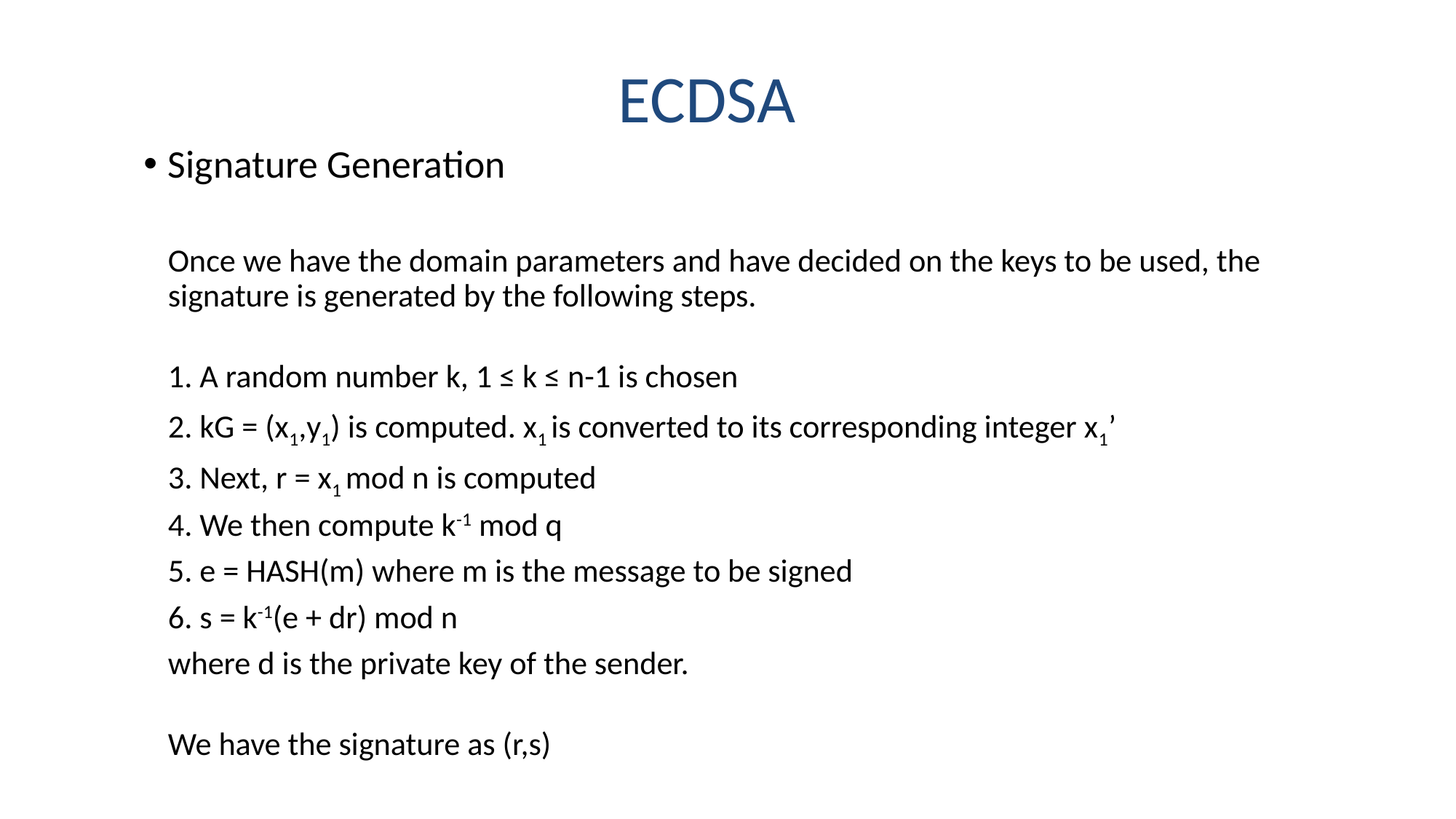

# ECDSA
Signature Generation

	Once we have the domain parameters and have decided on the keys to be used, the signature is generated by the following steps.
1. A random number k, 1 ≤ k ≤ n-1 is chosen
	2. kG = (x1,y1) is computed. x1 is converted to its corresponding integer x1’
	3. Next, r = x1 mod n is computed
	4. We then compute k-1 mod q
	5. e = HASH(m) where m is the message to be signed
	6. s = k-1(e + dr) mod n
	where d is the private key of the sender.
We have the signature as (r,s)